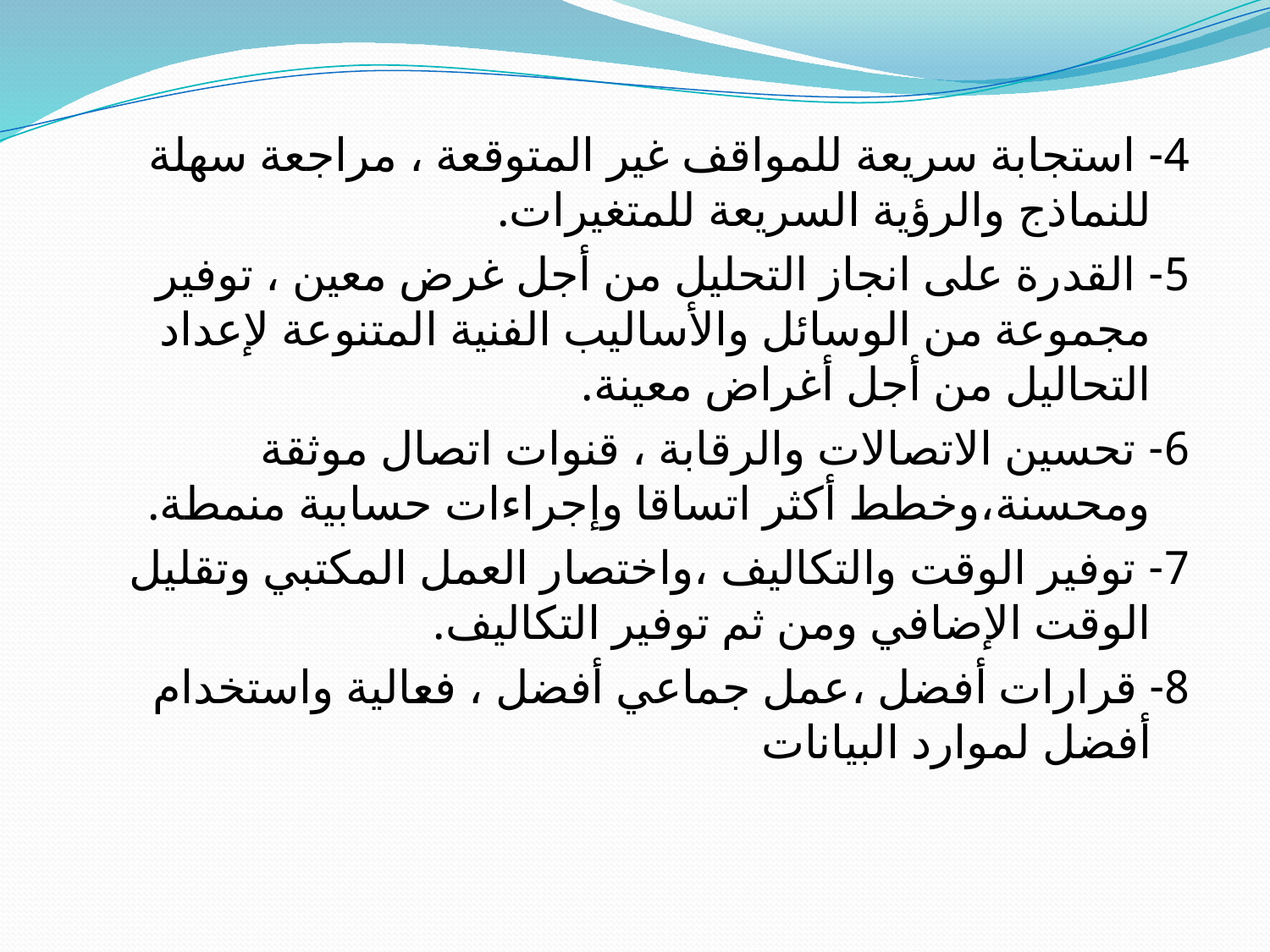

4- استجابة سريعة للمواقف غير المتوقعة ، مراجعة سهلة للنماذج والرؤية السريعة للمتغيرات.
5- القدرة على انجاز التحليل من أجل غرض معين ، توفير مجموعة من الوسائل والأساليب الفنية المتنوعة لإعداد التحاليل من أجل أغراض معينة.
6- تحسين الاتصالات والرقابة ، قنوات اتصال موثقة ومحسنة،وخطط أكثر اتساقا وإجراءات حسابية منمطة.
7- توفير الوقت والتكاليف ،واختصار العمل المكتبي وتقليل الوقت الإضافي ومن ثم توفير التكاليف.
8- قرارات أفضل ،عمل جماعي أفضل ، فعالية واستخدام أفضل لموارد البيانات